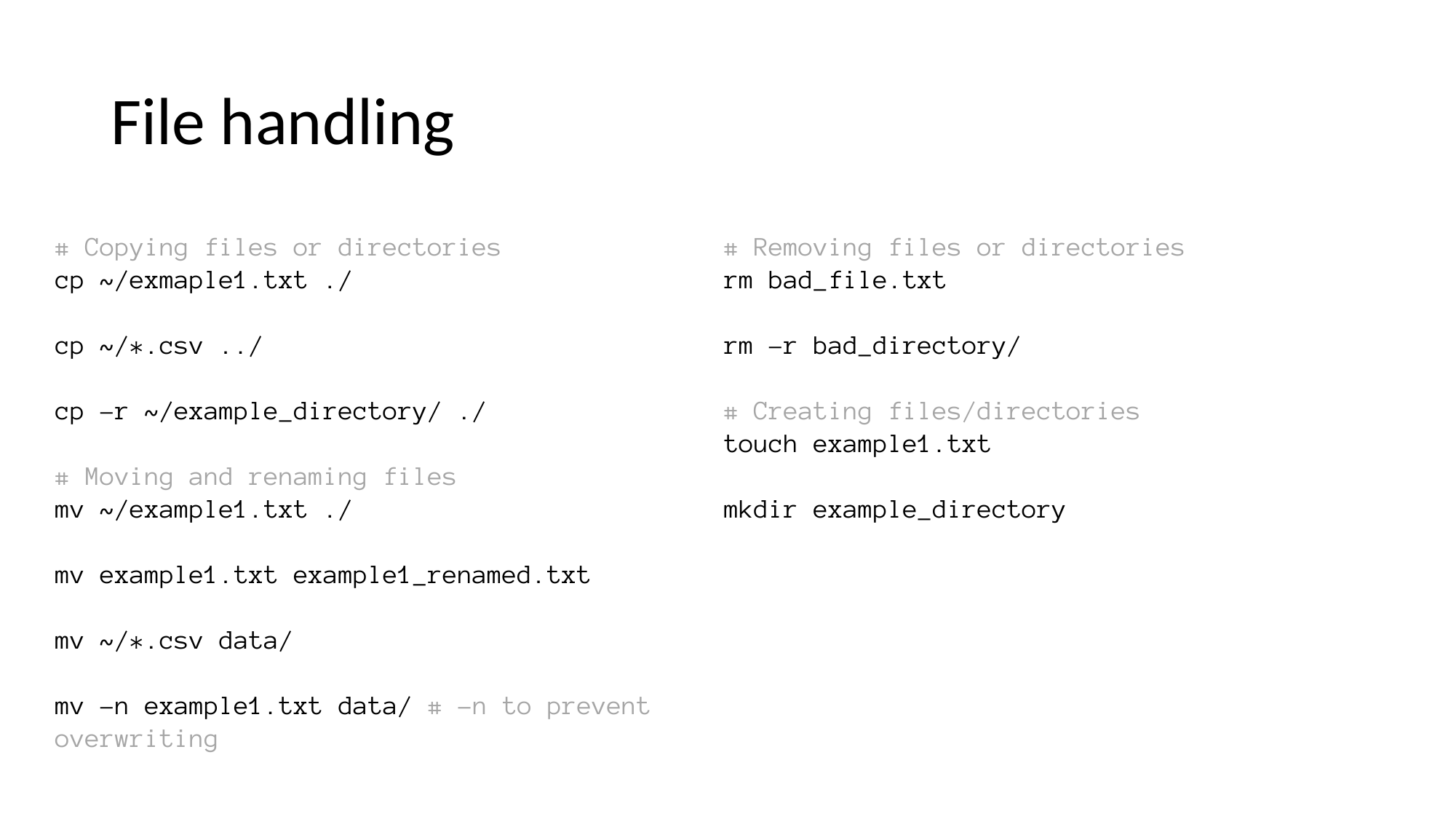

# File handling
# Removing files or directories
rm bad_file.txt

rm –r bad_directory/

# Creating files/directories
touch example1.txt

mkdir example_directory
# Copying files or directories
cp ~/exmaple1.txt ./

cp ~/*.csv ../

cp –r ~/example_directory/ ./

# Moving and renaming files
mv ~/example1.txt ./

mv example1.txt example1_renamed.txt

mv ~/*.csv data/

mv –n example1.txt data/ # -n to prevent overwriting